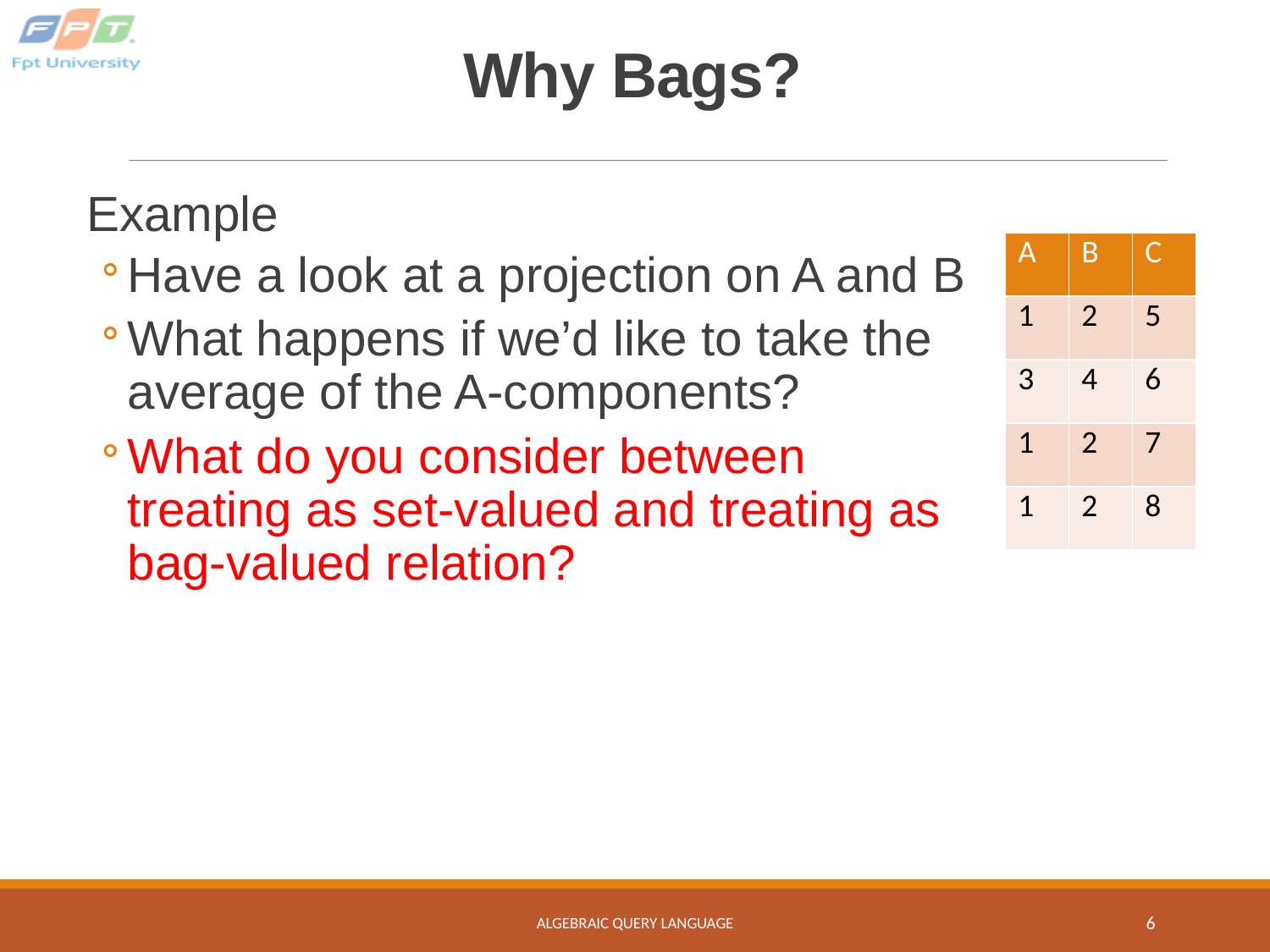

# Why Bags?
Example
Have a look at a projection on A and B
What happens if we’d like to take the average of the A-components?
What do you consider between treating as set-valued and treating as bag-valued relation?
| A | B | C |
| --- | --- | --- |
| 1 | 2 | 5 |
| 3 | 4 | 6 |
| 1 | 2 | 7 |
| 1 | 2 | 8 |
ALGEBRAIC QUERY LANGUAGE
6